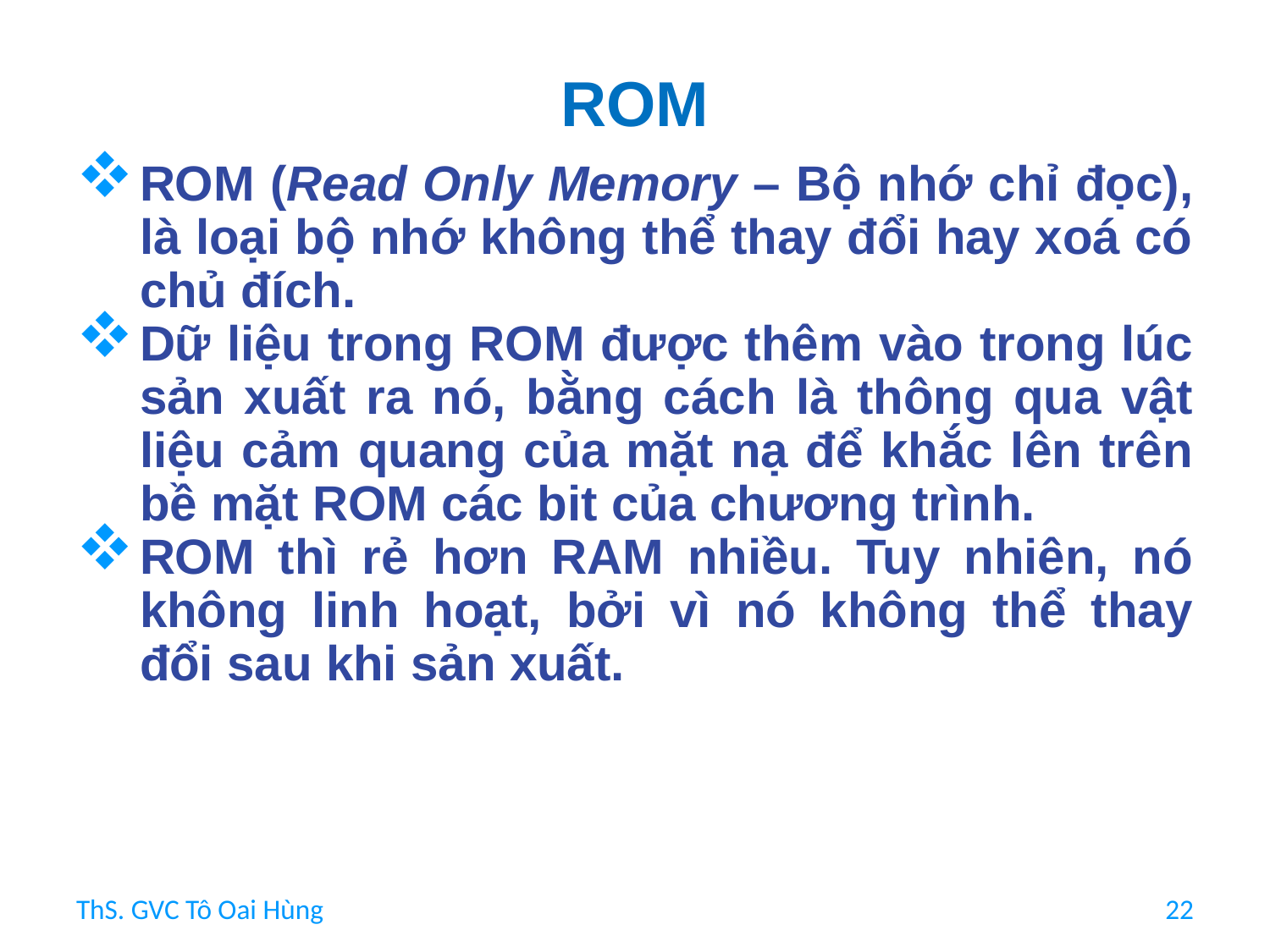

# ROM
ROM (Read Only Memory – Bộ nhớ chỉ đọc), là loại bộ nhớ không thể thay đổi hay xoá có chủ đích.
Dữ liệu trong ROM được thêm vào trong lúc sản xuất ra nó, bằng cách là thông qua vật liệu cảm quang của mặt nạ để khắc lên trên bề mặt ROM các bit của chương trình.
ROM thì rẻ hơn RAM nhiều. Tuy nhiên, nó không linh hoạt, bởi vì nó không thể thay đổi sau khi sản xuất.

ThS. GVC Tô Oai Hùng
22